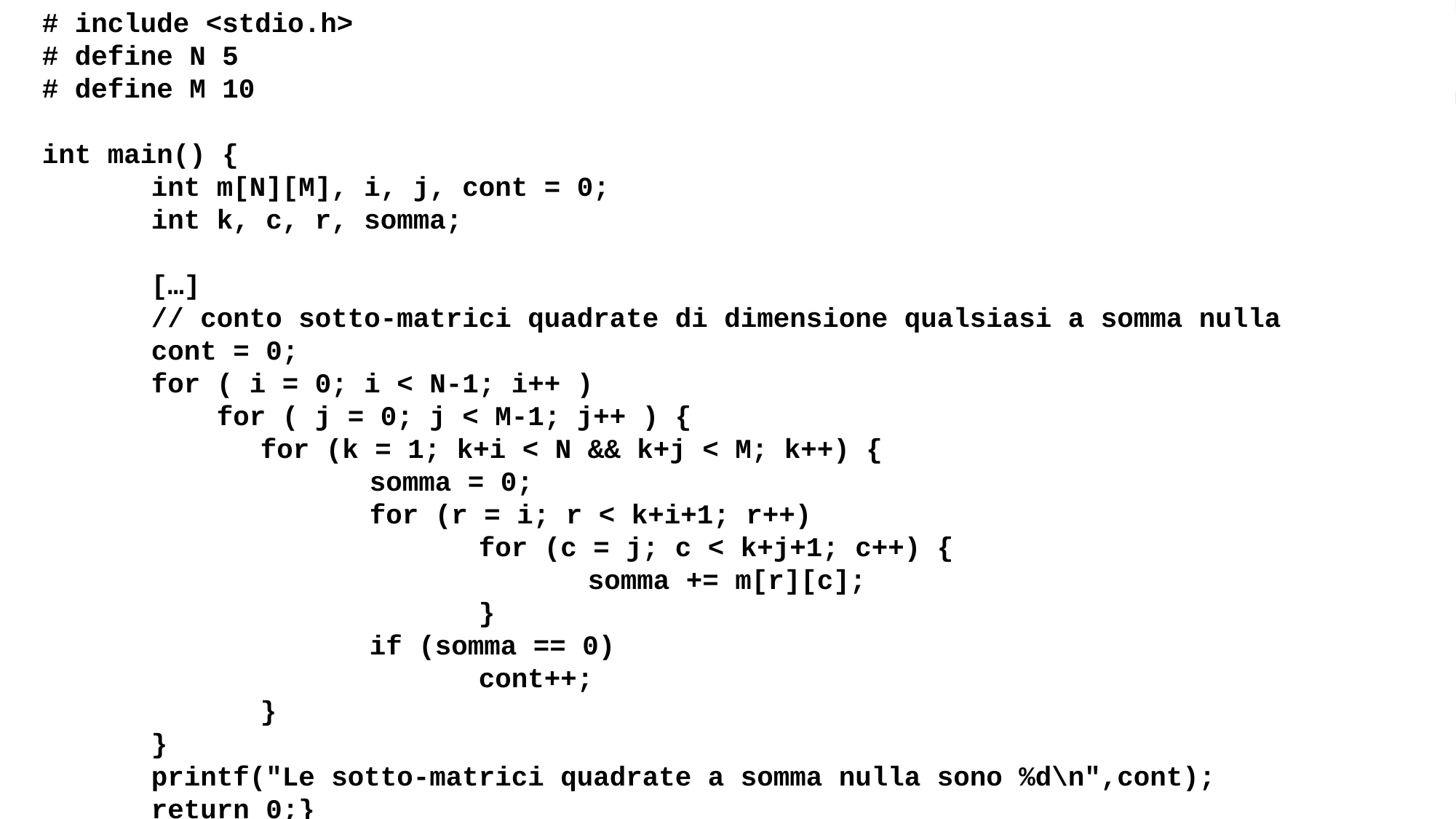

# include <stdio.h>
# define N 5
# define M 10

int main() {
	int m[N][M], i, j, cont = 0;
	int k, c, r, somma;

	[…]
	// conto sotto-matrici quadrate di dimensione qualsiasi a somma nulla
	cont = 0;
	for ( i = 0; i < N-1; i++ )
    	    for ( j = 0; j < M-1; j++ ) {
      		for (k = 1; k+i < N && k+j < M; k++) {
      			somma = 0;
      			for (r = i; r < k+i+1; r++)
      				for (c = j; c < k+j+1; c++) {
      			  		somma += m[r][c];
      				}
      			if (somma == 0)
      				cont++;
      	 	}
      	}
	printf("Le sotto-matrici quadrate a somma nulla sono %d\n",cont);
	return 0;}